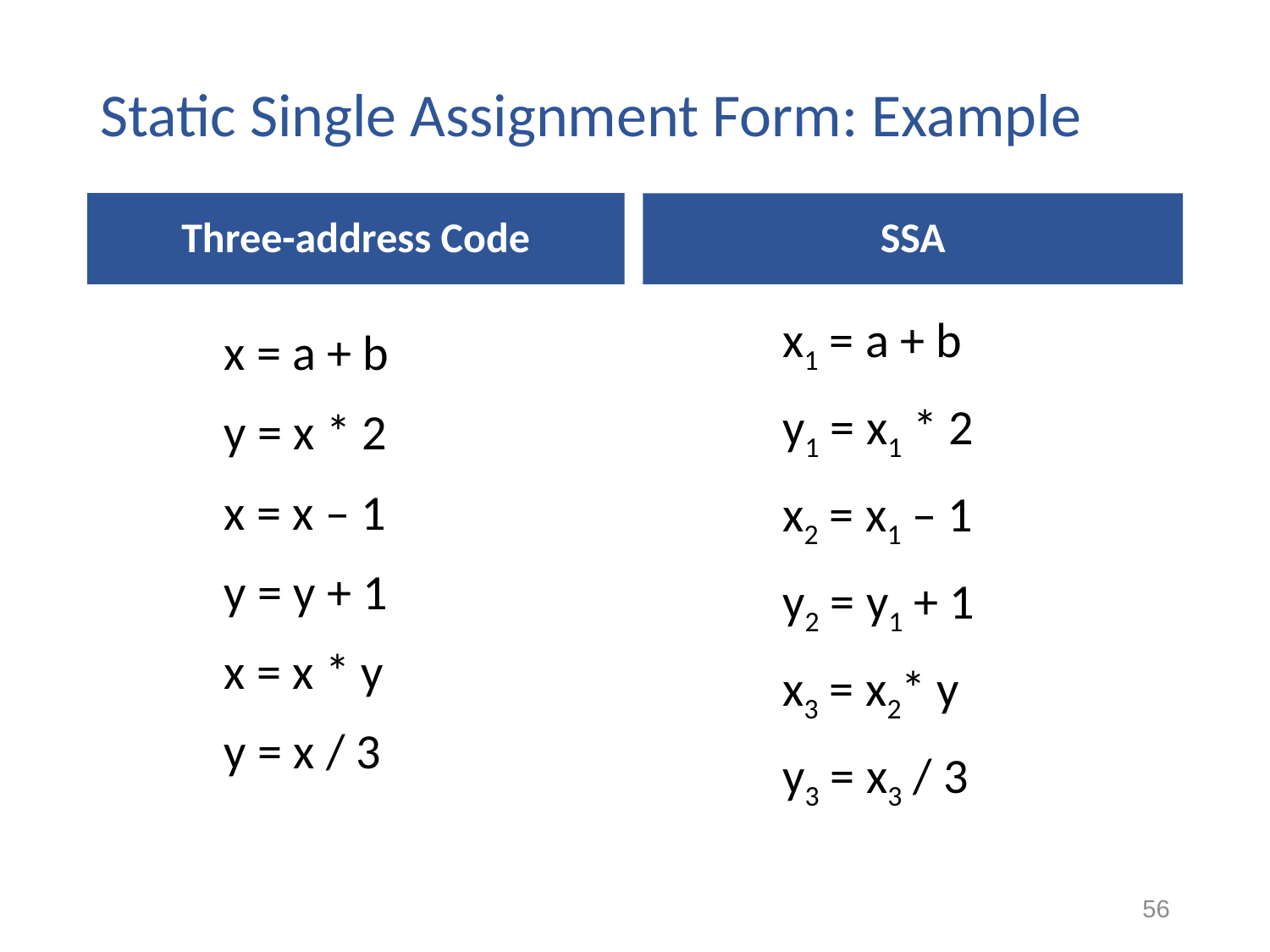

# Static Single Assignment Form: Example
Three-address Code
SSA
x1 = a + b
y1 = x1 * 2
x2 = x1 – 1
y2 = y1 + 1
x3 = x2* y
y3 = x3 / 3
x = a + b
y = x * 2
x = x – 1
y = y + 1
x = x * y
y = x / 3
56